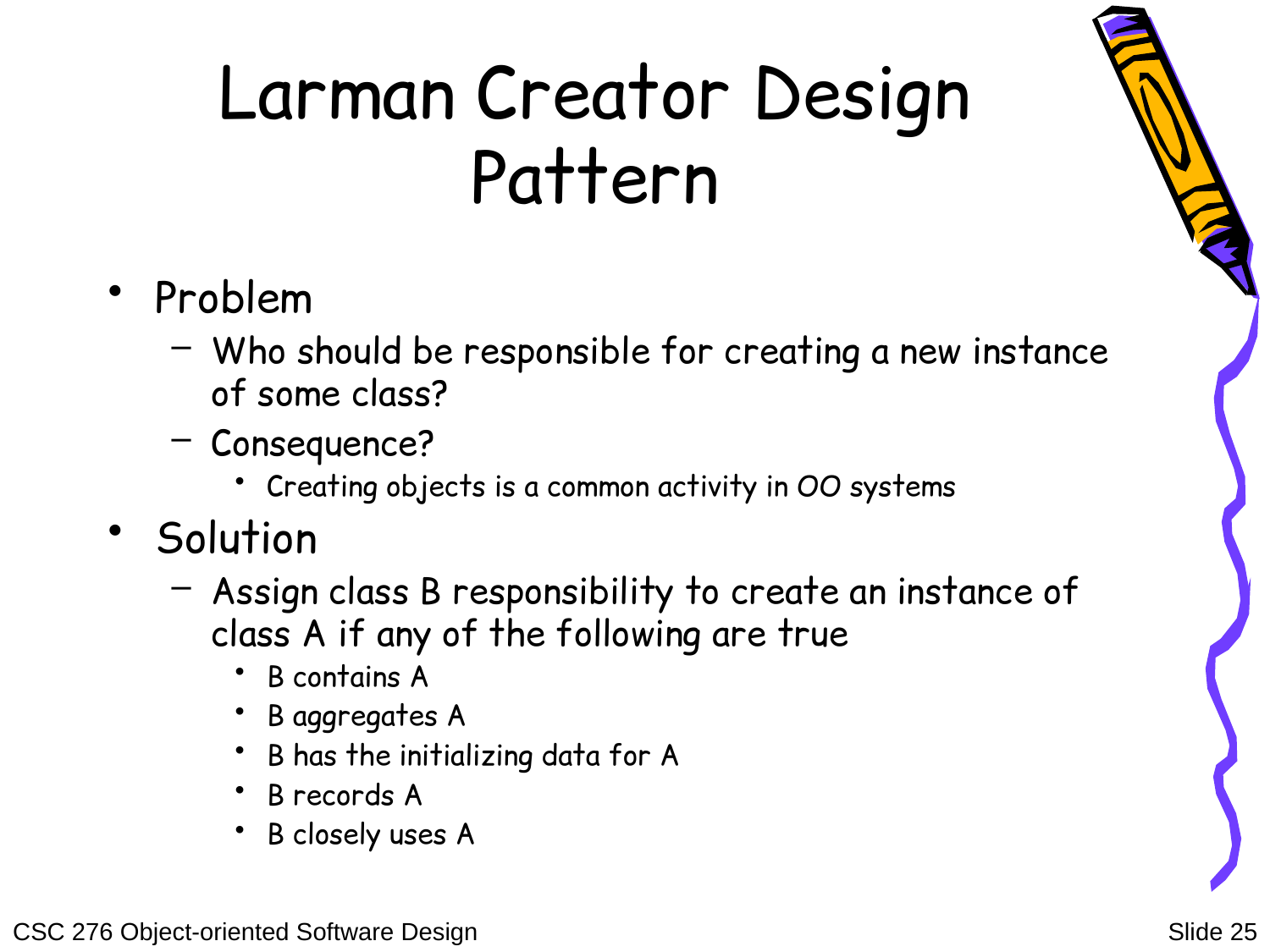

# Larman Creator Design Pattern
Problem
Who should be responsible for creating a new instance of some class?
Consequence?
Creating objects is a common activity in OO systems
Solution
Assign class B responsibility to create an instance of class A if any of the following are true
B contains A
B aggregates A
B has the initializing data for A
B records A
B closely uses A